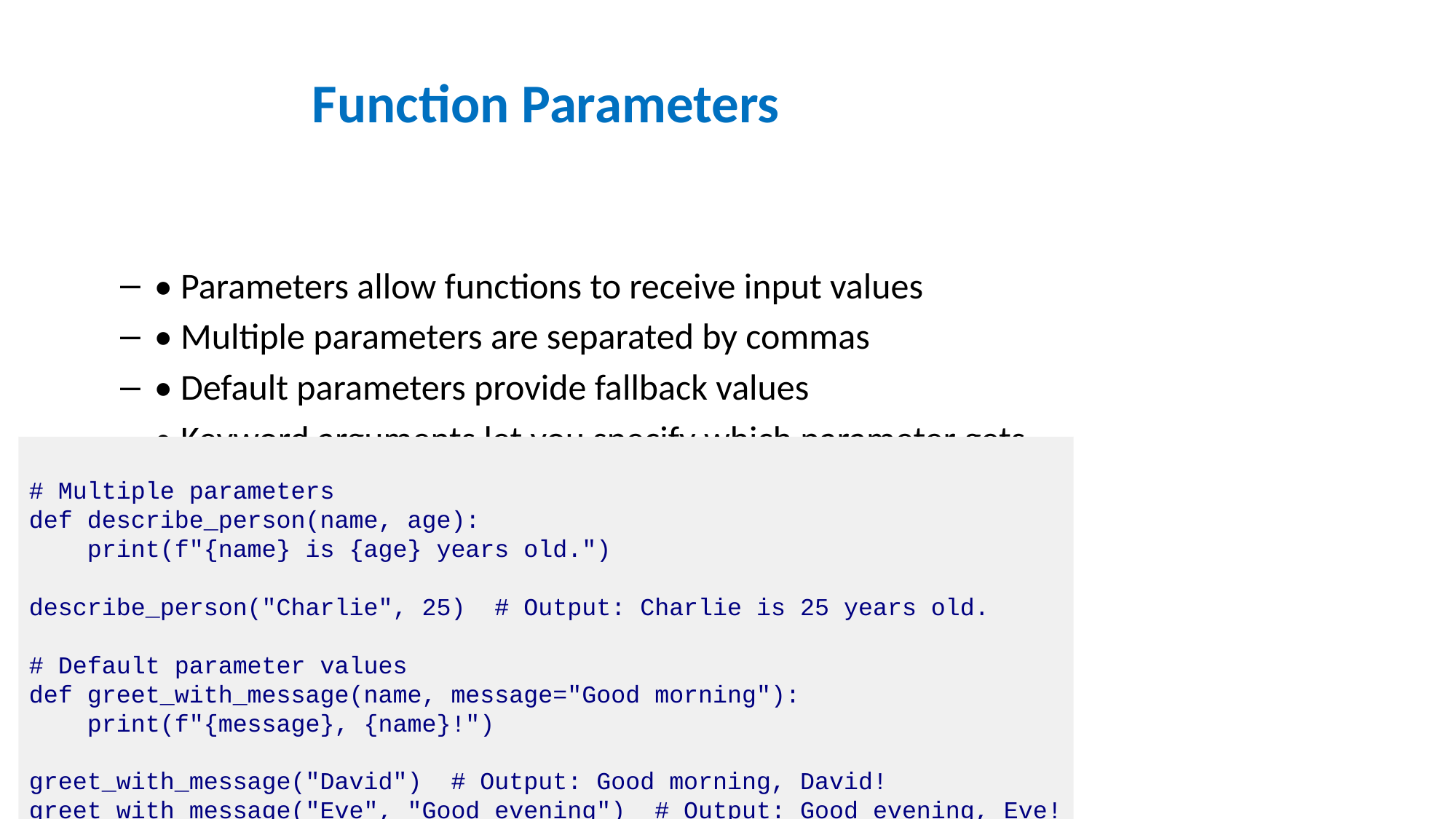

# Function Parameters

• Parameters allow functions to receive input values
• Multiple parameters are separated by commas
• Default parameters provide fallback values
• Keyword arguments let you specify which parameter gets which value

# Multiple parameters def describe_person(name, age): print(f"{name} is {age} years old.") describe_person("Charlie", 25)  # Output: Charlie is 25 years old. # Default parameter values def greet_with_message(name, message="Good morning"): print(f"{message}, {name}!") greet_with_message("David")  # Output: Good morning, David! greet_with_message("Eve", "Good evening")  # Output: Good evening, Eve!